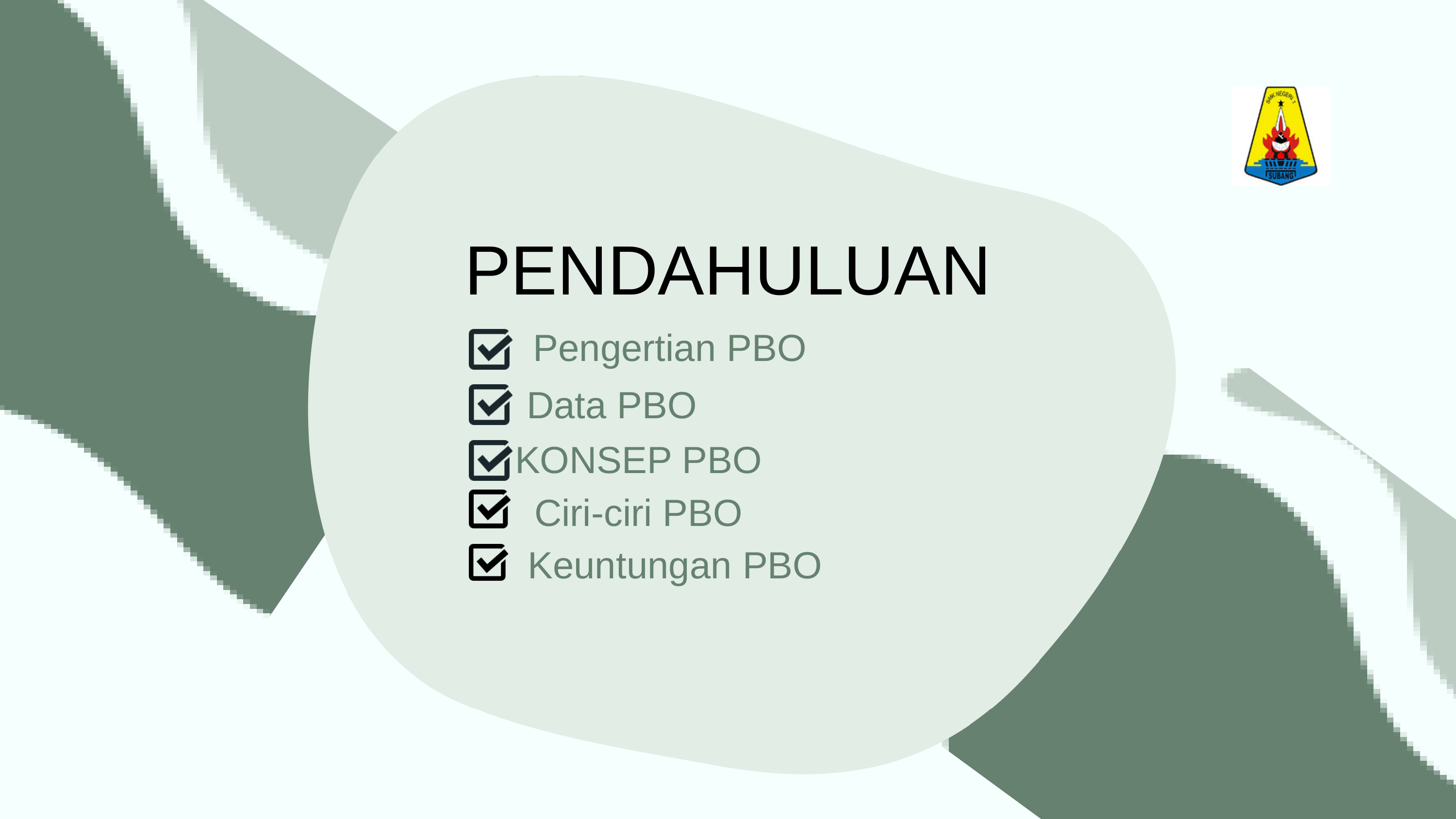

PENDAHULUAN
Pengertian PBO

Data PBO

KONSEP PBO

Ciri-ciri PBO

Keuntungan PBO